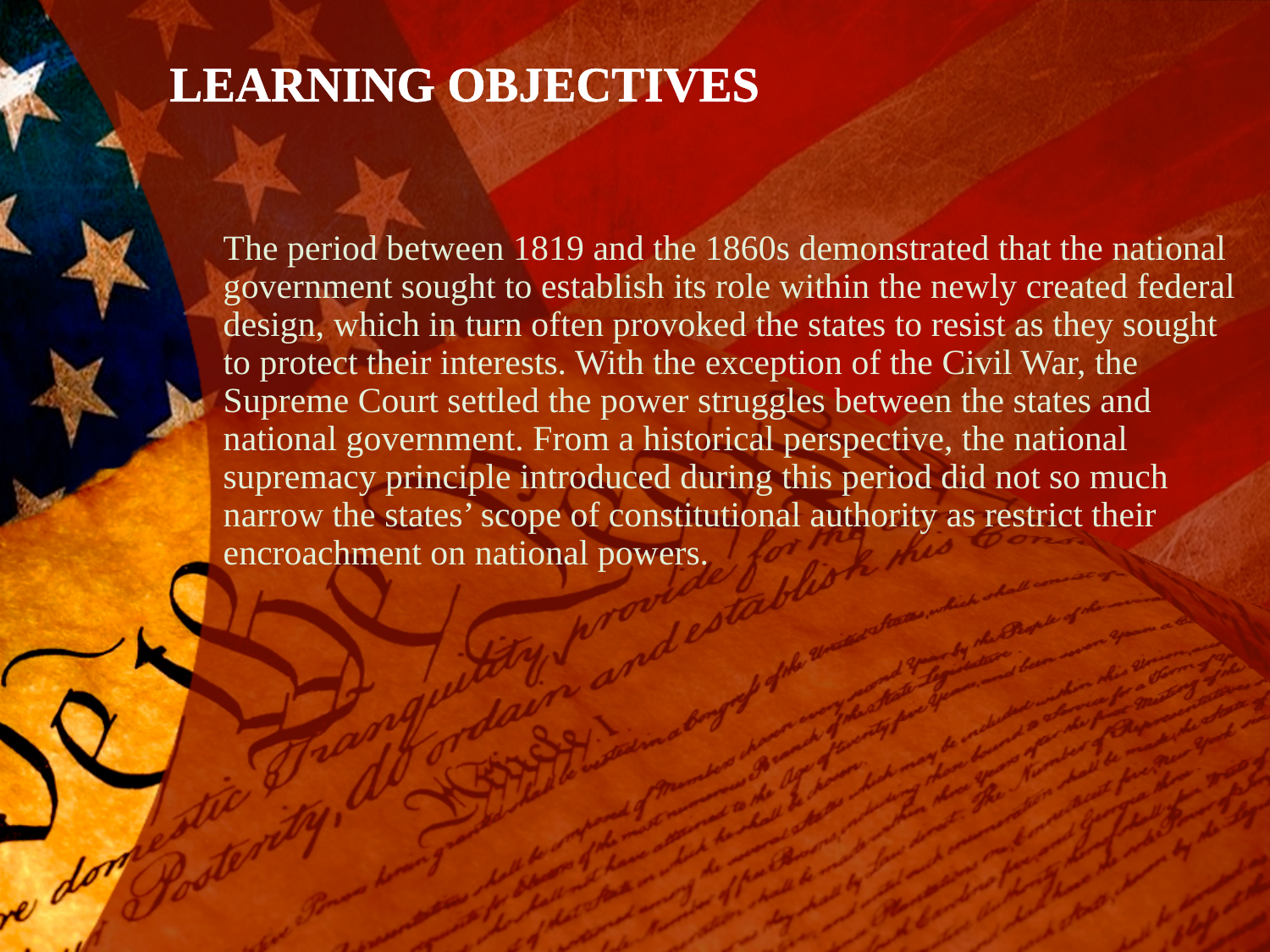

# LEARNING OBJECTIVES
The period between 1819 and the 1860s demonstrated that the national government sought to establish its role within the newly created federal design, which in turn often provoked the states to resist as they sought to protect their interests. With the exception of the Civil War, the Supreme Court settled the power struggles between the states and national government. From a historical perspective, the national supremacy principle introduced during this period did not so much narrow the states’ scope of constitutional authority as restrict their encroachment on national powers.